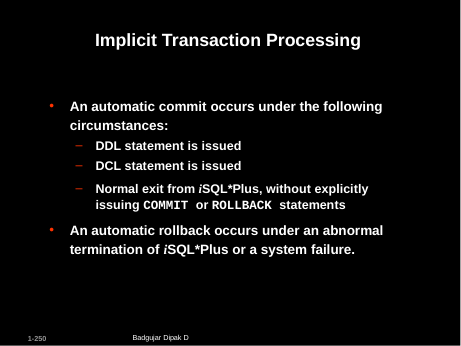

# Implicit Transaction Processing
An automatic commit occurs under the following  circumstances:
DDL statement is issued
DCL statement is issued
Normal exit from iSQL*Plus, without explicitly  issuing COMMIT or ROLLBACK statements
An automatic rollback occurs under an abnormal  termination of iSQL*Plus or a system failure.
Badgujar Dipak D
1-250